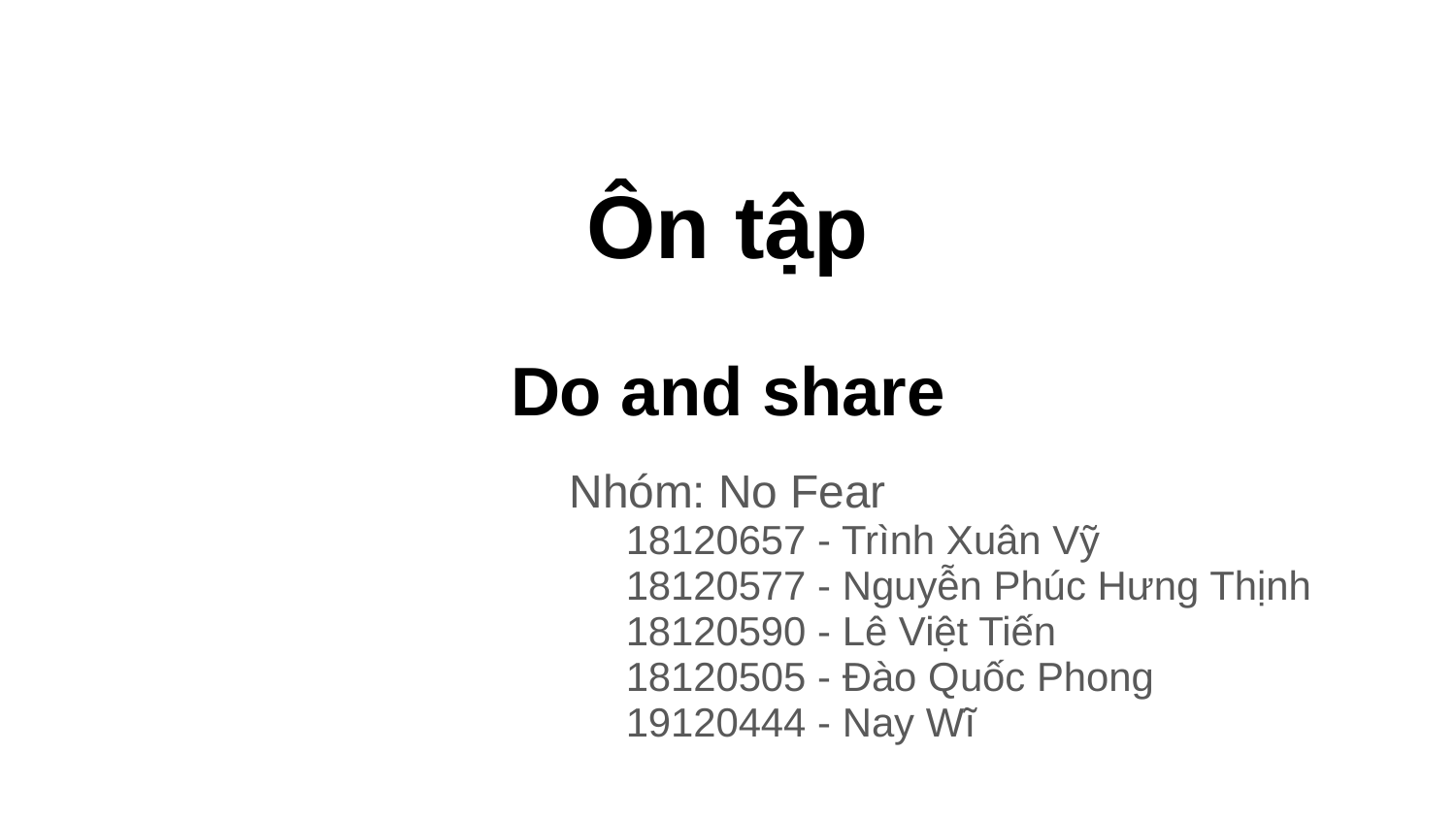

# Ôn tập

Do and share
Nhóm: No Fear
18120657 - Trình Xuân Vỹ
18120577 - Nguyễn Phúc Hưng Thịnh
18120590 - Lê Việt Tiến
18120505 - Đào Quốc Phong
19120444 - Nay Wĩ